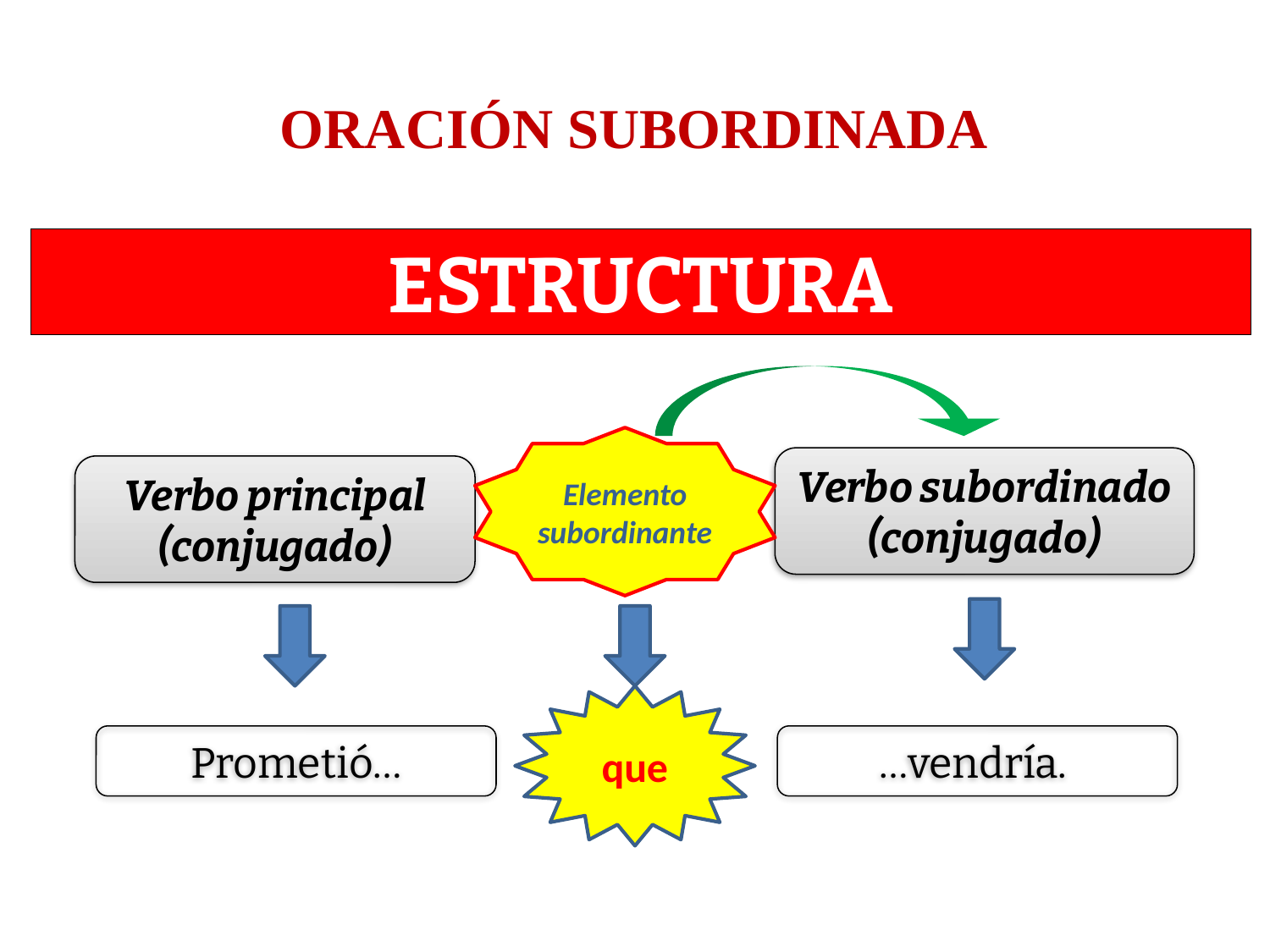

ORACIÓN SUBORDINADA
ESTRUCTURA

Elemento subordinante
Verbo subordinado
(conjugado)
Verbo principal
(conjugado)

que
Prometió…
…vendría.